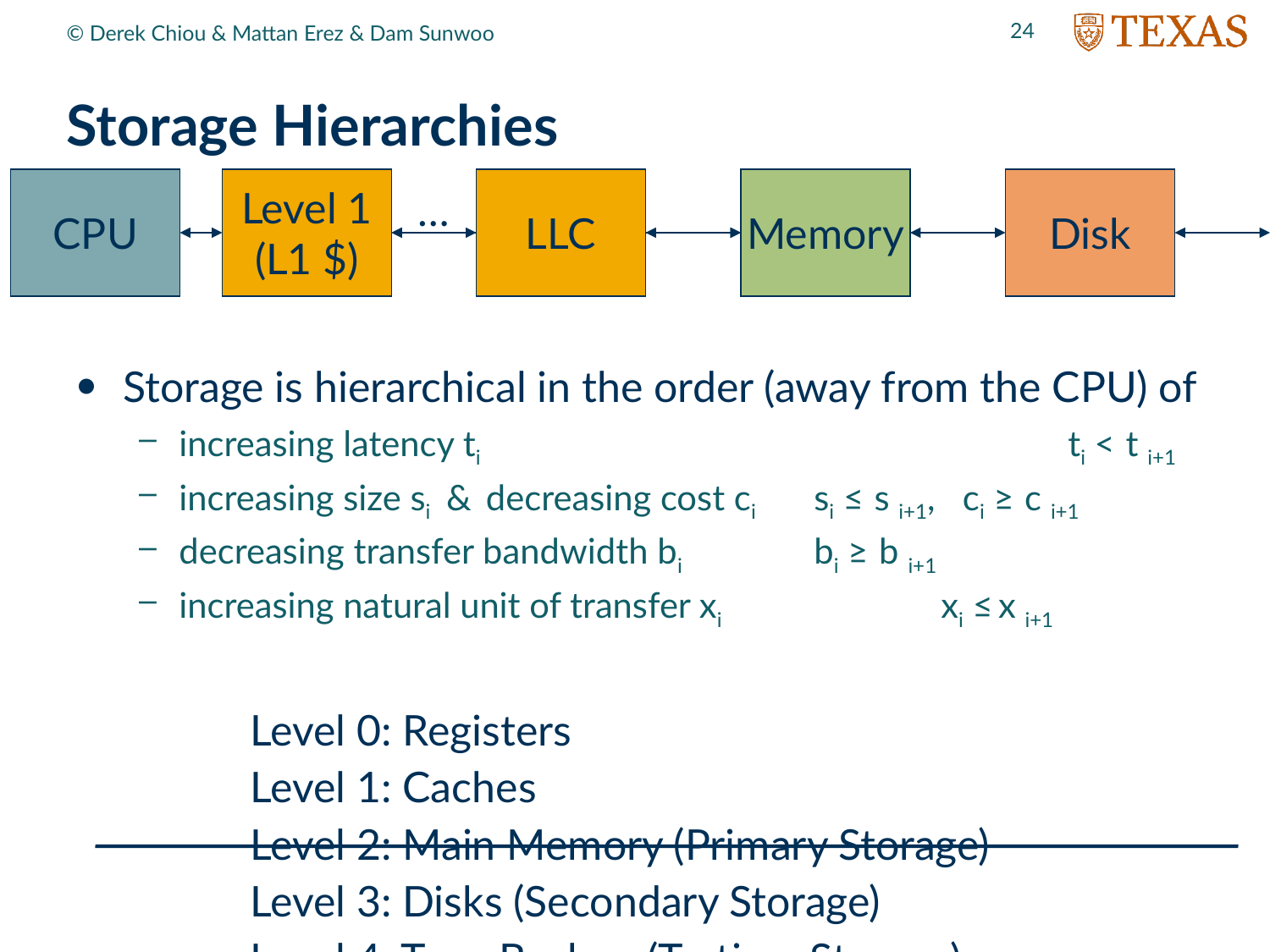

24
© Derek Chiou & Mattan Erez & Dam Sunwoo
# Storage Hierarchies
CPU
Cache
$
Level 1
(L1 $)
Cache
$
LLC
Memory
Disk
…
Storage is hierarchical in the order (away from the CPU) of
increasing latency ti					ti <  t i+1
increasing size si   &  decreasing cost ci	si ≤  s i+1,   ci ≥  c i+1
decreasing transfer bandwidth bi		bi ≥  b i+1
increasing natural unit of transfer xi		xi ≤ x i+1

		Level 0: Registers
		Level 1: Caches
		Level 2: Main Memory (Primary Storage)
		Level 3: Disks (Secondary Storage)
		Level 4: Tape Backup (Tertiary Storage)